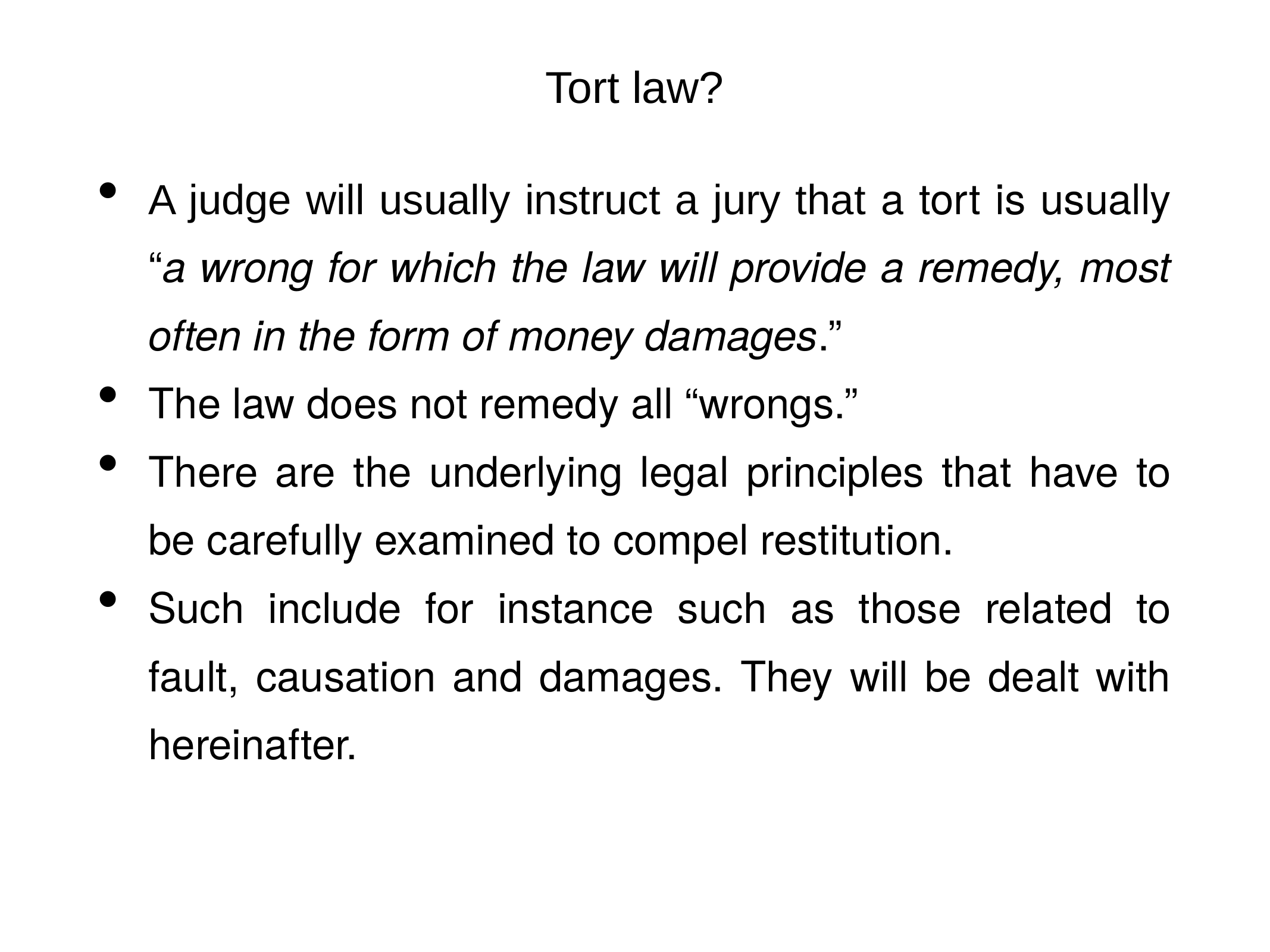

# Tort law?
A judge will usually instruct a jury that a tort is usually “a wrong for which the law will provide a remedy, most often in the form of money damages.”
The law does not remedy all “wrongs.”
There are the underlying legal principles that have to be carefully examined to compel restitution.
Such include for instance such as those related to fault, causation and damages. They will be dealt with hereinafter.